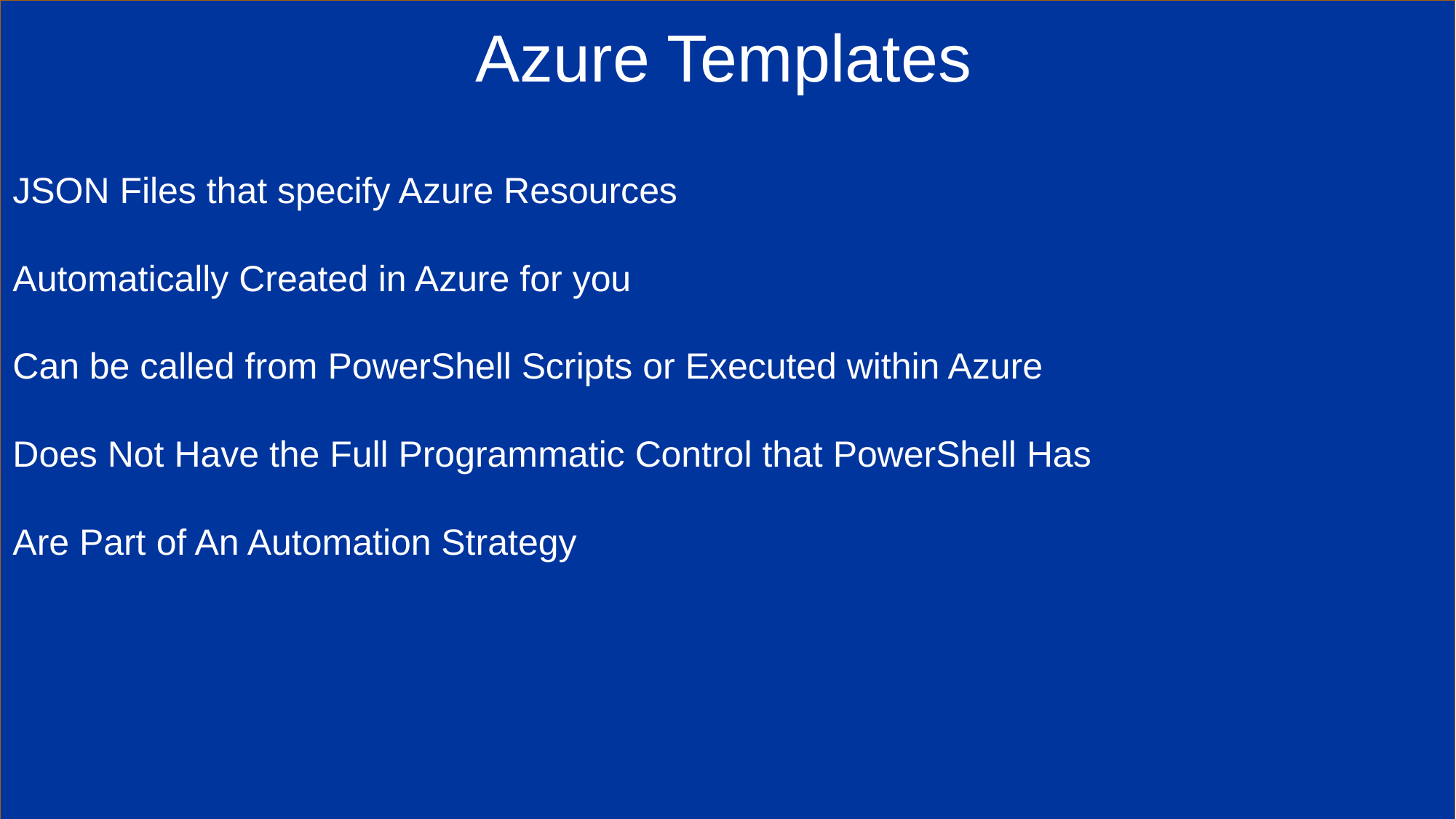

Azure Templates
JSON Files that specify Azure Resources
Automatically Created in Azure for you
Can be called from PowerShell Scripts or Executed within Azure
Does Not Have the Full Programmatic Control that PowerShell Has
Are Part of An Automation Strategy